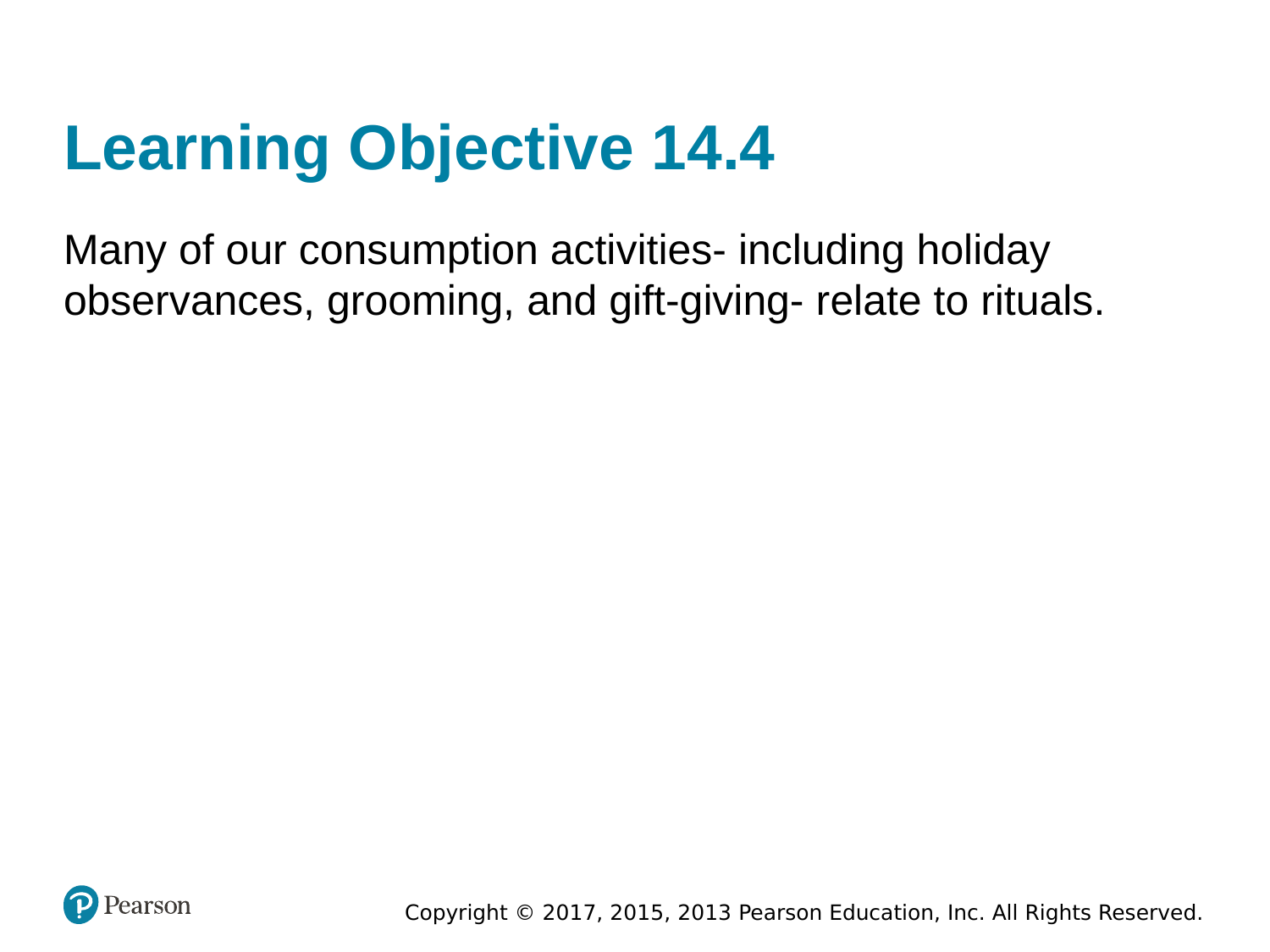

# Learning Objective 14.4
Many of our consumption activities- including holiday observances, grooming, and gift-giving- relate to rituals.